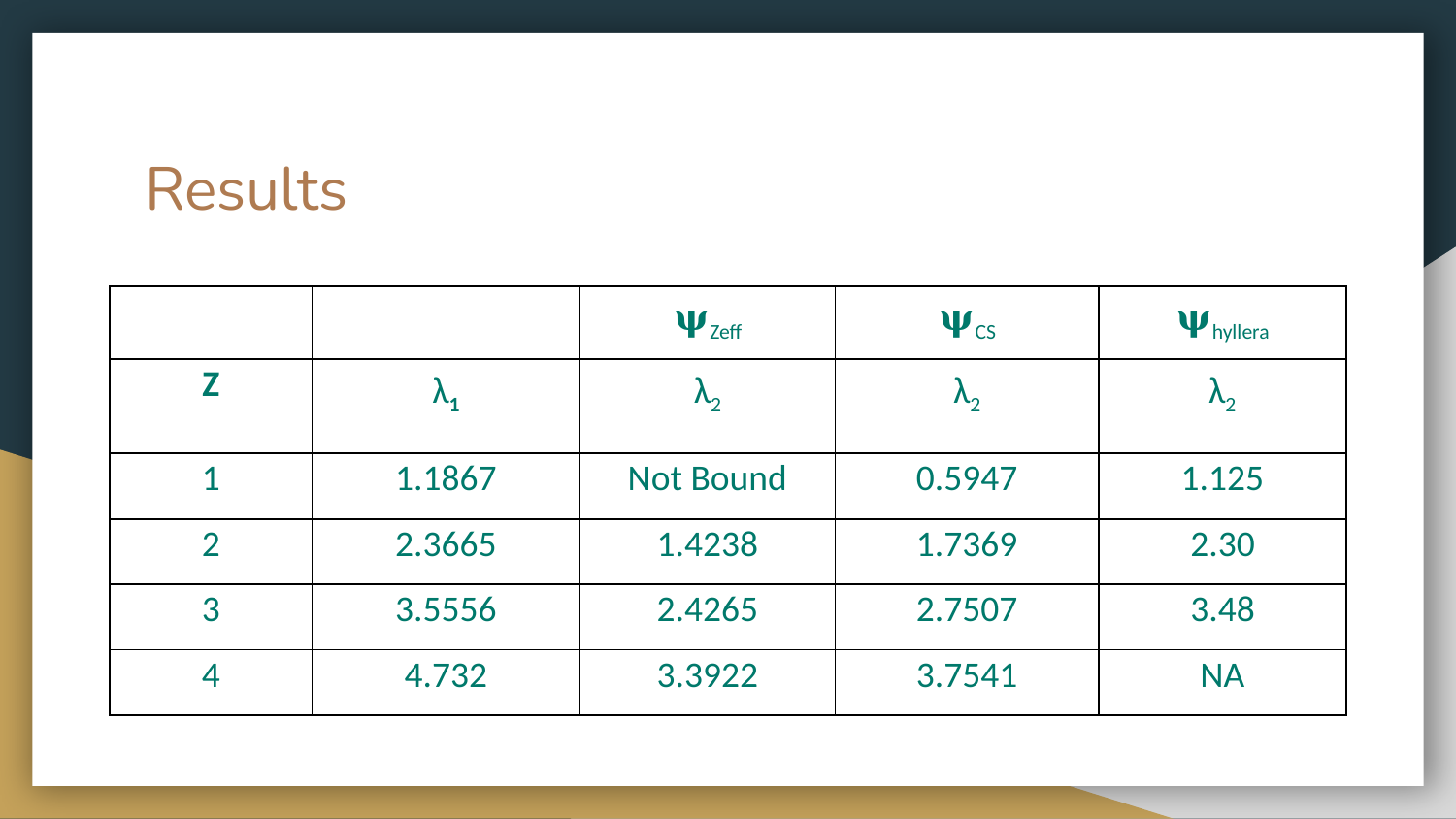

# Results
|  |  | 𝛙Zeff | 𝛙CS | 𝛙hyllera |
| --- | --- | --- | --- | --- |
| Z | λ1 | λ2 | λ2 | λ2 |
| 1 | 1.1867 | Not Bound | 0.5947 | 1.125 |
| 2 | 2.3665 | 1.4238 | 1.7369 | 2.30 |
| 3 | 3.5556 | 2.4265 | 2.7507 | 3.48 |
| 4 | 4.732 | 3.3922 | 3.7541 | NA |